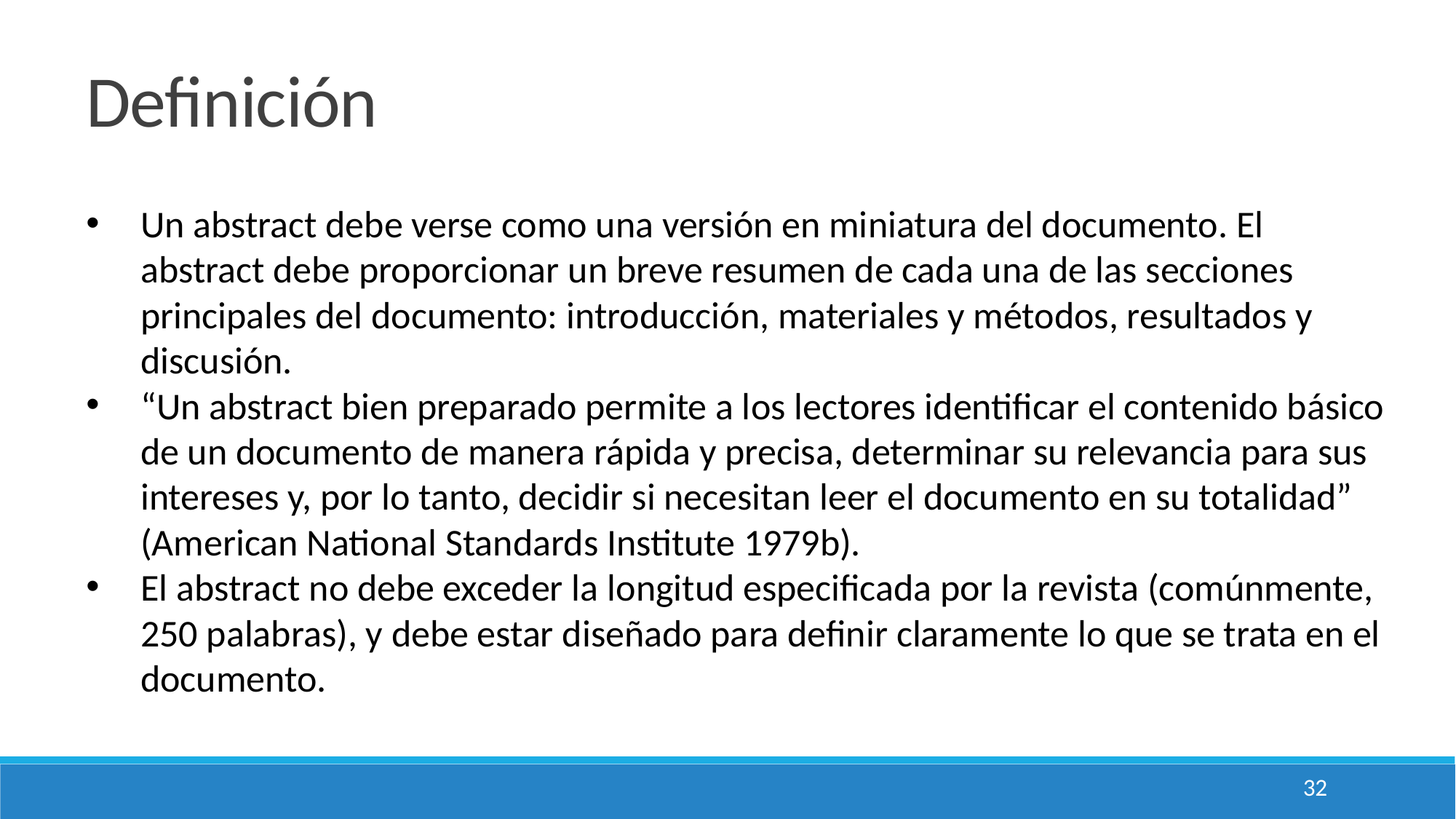

Definición
Un abstract debe verse como una versión en miniatura del documento. El abstract debe proporcionar un breve resumen de cada una de las secciones principales del documento: introducción, materiales y métodos, resultados y discusión.
“Un abstract bien preparado permite a los lectores identificar el contenido básico de un documento de manera rápida y precisa, determinar su relevancia para sus intereses y, por lo tanto, decidir si necesitan leer el documento en su totalidad” (American National Standards Institute 1979b).
El abstract no debe exceder la longitud especificada por la revista (comúnmente, 250 palabras), y debe estar diseñado para definir claramente lo que se trata en el documento.
32